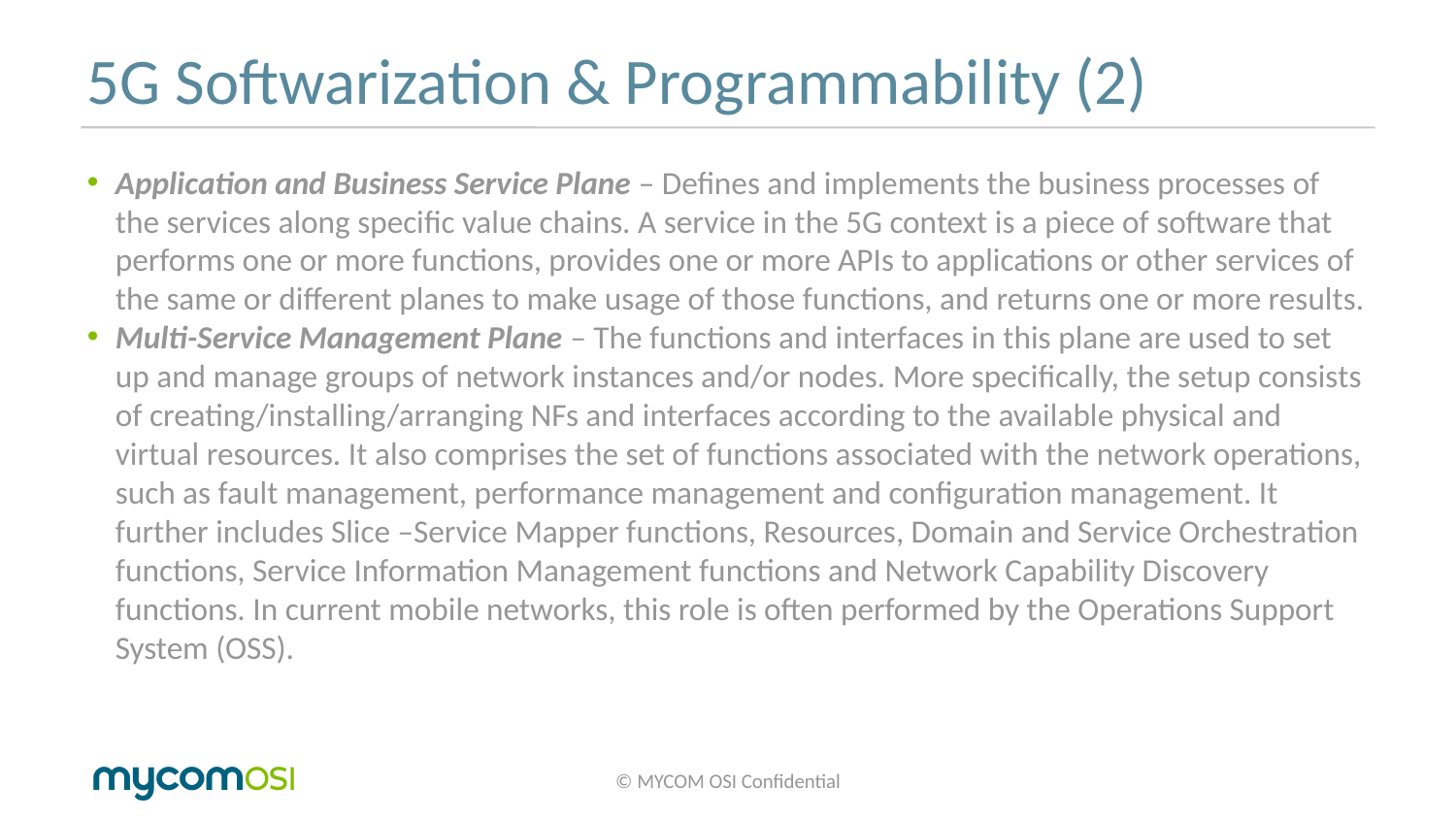

# 5G Softwarization & Programmability (2)
Application and Business Service Plane – Defines and implements the business processes of the services along specific value chains. A service in the 5G context is a piece of software that performs one or more functions, provides one or more APIs to applications or other services of the same or different planes to make usage of those functions, and returns one or more results.
Multi-Service Management Plane – The functions and interfaces in this plane are used to set up and manage groups of network instances and/or nodes. More specifically, the setup consists of creating/installing/arranging NFs and interfaces according to the available physical and virtual resources. It also comprises the set of functions associated with the network operations, such as fault management, performance management and configuration management. It further includes Slice –Service Mapper functions, Resources, Domain and Service Orchestration functions, Service Information Management functions and Network Capability Discovery functions. In current mobile networks, this role is often performed by the Operations Support System (OSS).